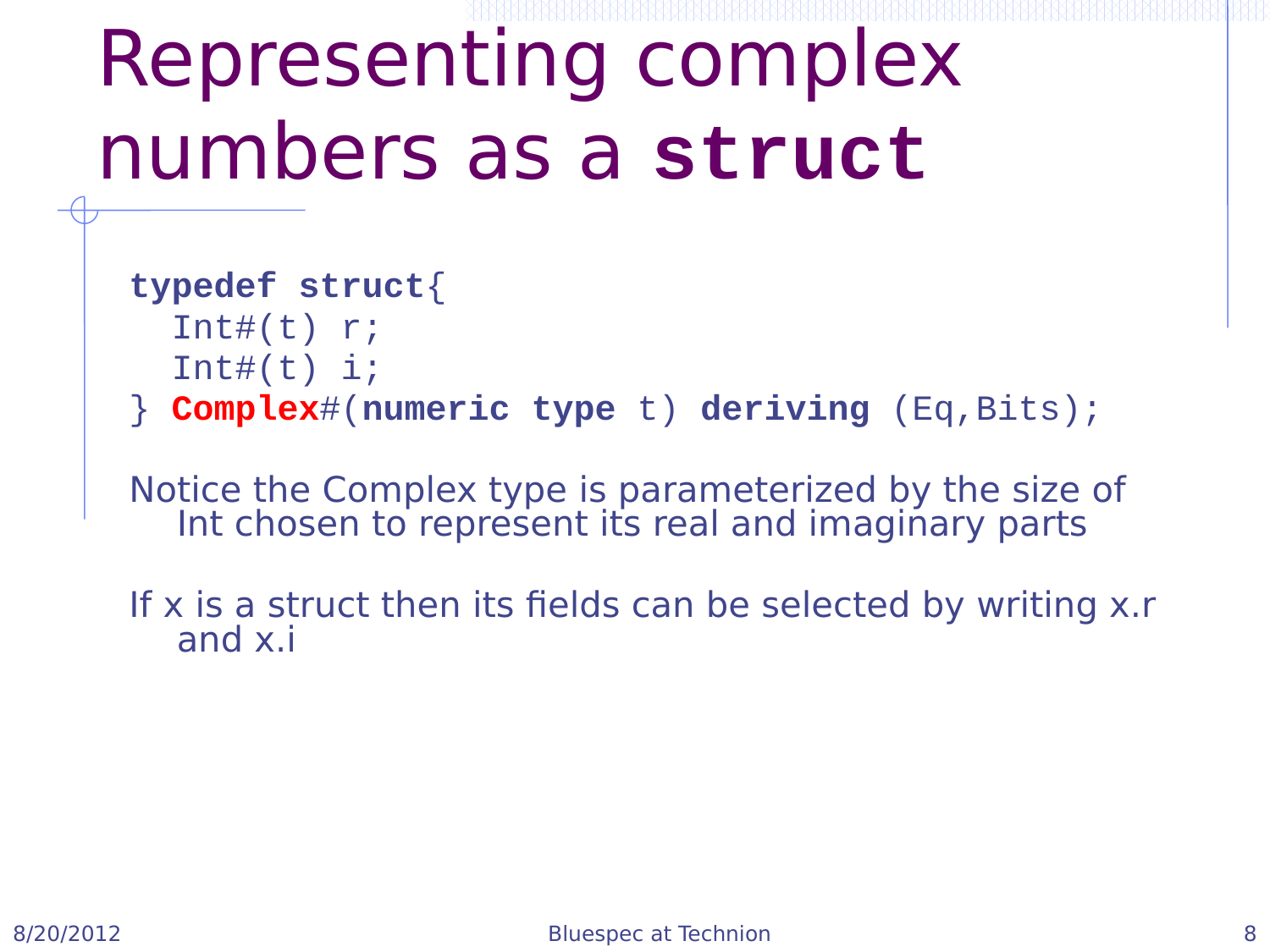

# Representing complex numbers as a struct
typedef struct{
  Int#(t) r;
  Int#(t) i;
} Complex#(numeric type t) deriving (Eq,Bits);

Notice the Complex type is parameterized by the size of Int chosen to represent its real and imaginary parts

If x is a struct then its fields can be selected by writing x.r and x.i

Bluespec at Technion
8
8/20/2012